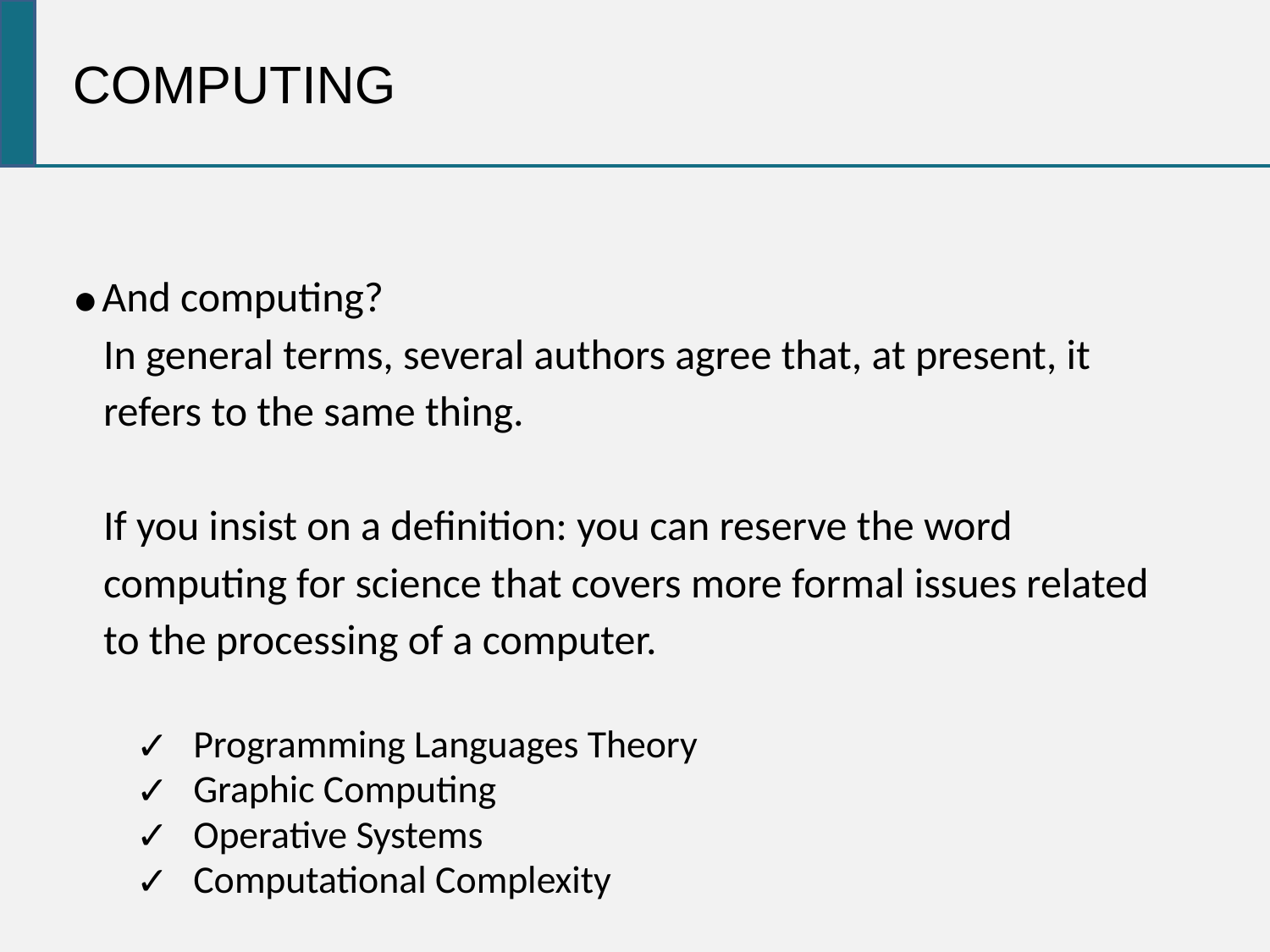

COMPUTING

And computing?
In general terms, several authors agree that, at present, it
refers to the same thing.

If you insist on a definition: you can reserve the word
computing for science that covers more formal issues related
to the processing of a computer.

  Programming Languages Theory
  Graphic Computing
  Operative Systems
  Computational Complexity